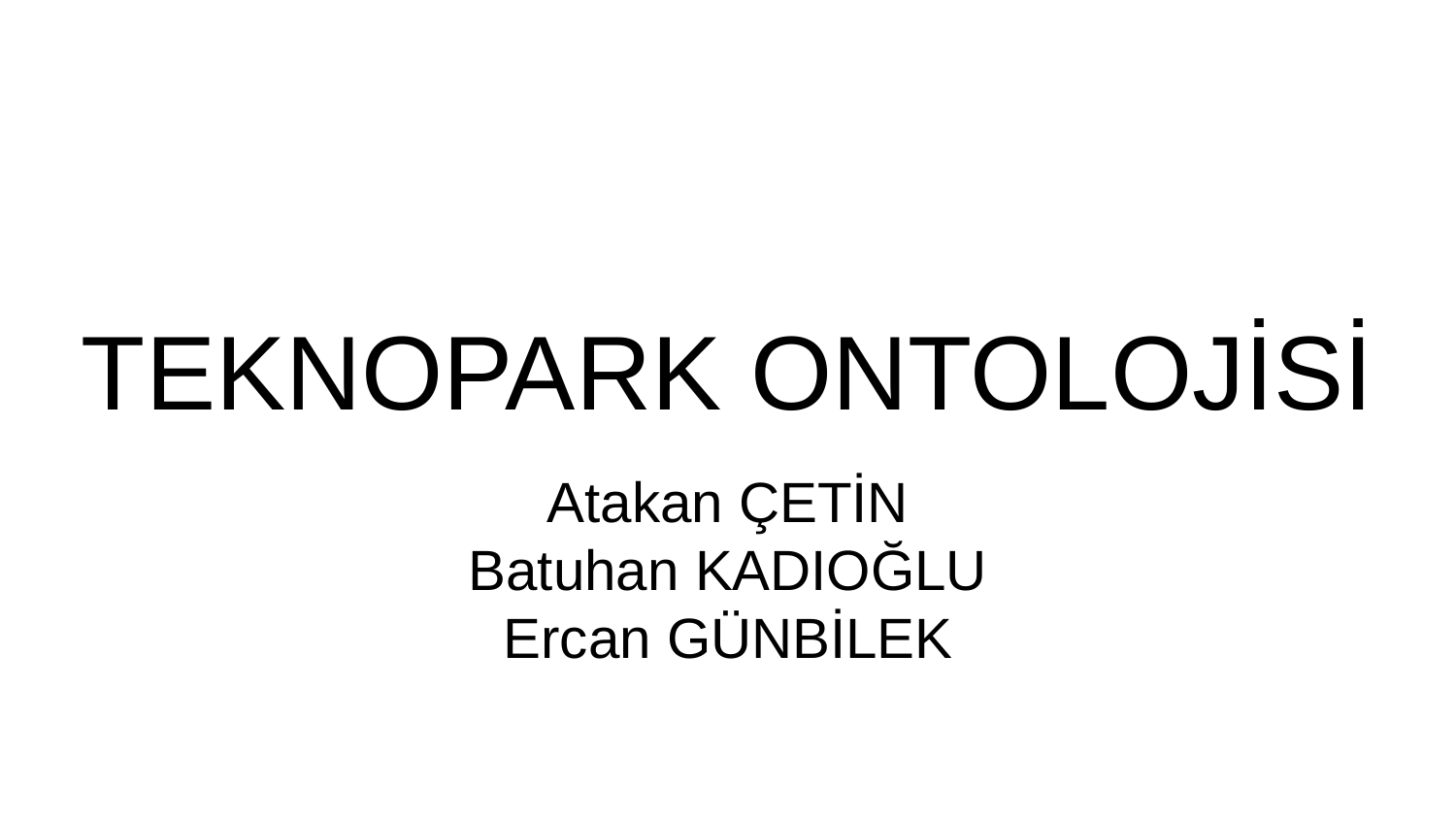

# TEKNOPARK ONTOLOJİSİ
Atakan ÇETİN
Batuhan KADIOĞLU
Ercan GÜNBİLEK